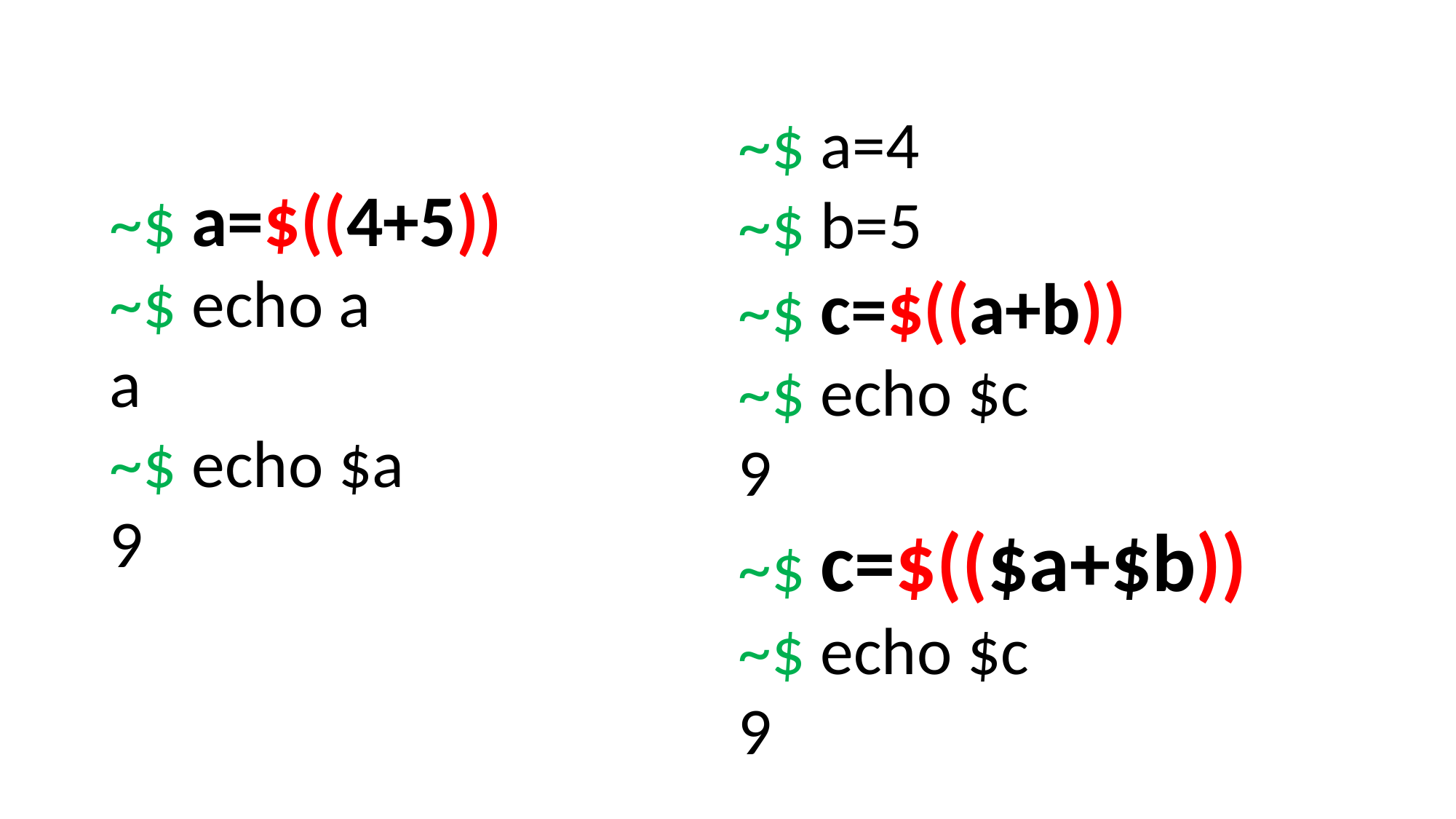

~$ a=4
~$ b=5
~$ c=$((a+b))
~$ echo $c
9
~$ c=$(($a+$b))
~$ echo $c
9
~$ a=$((4+5))
~$ echo a
a
~$ echo $a
9